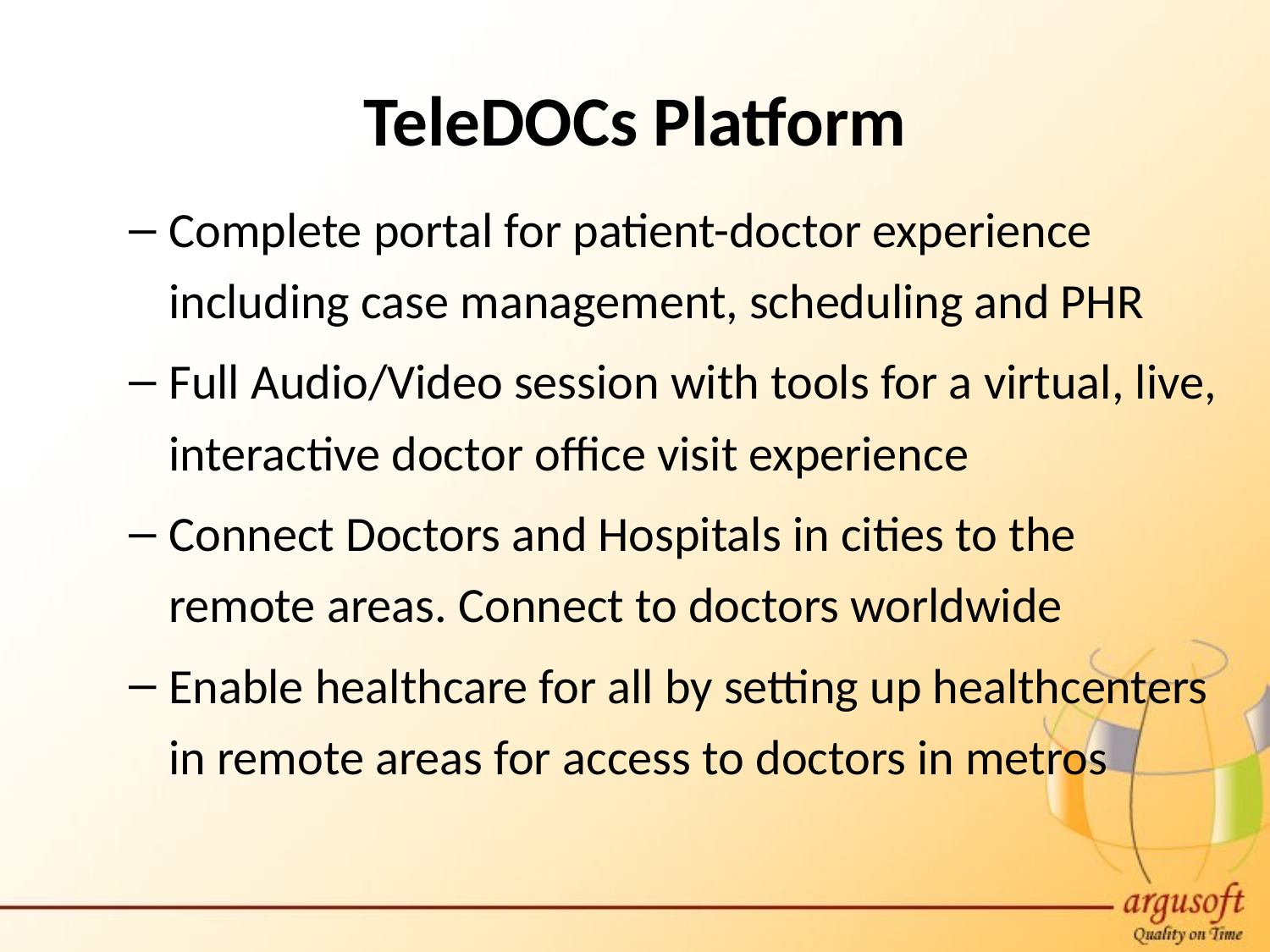

TeleDOCs Platform
Complete portal for patient-doctor experience including case management, scheduling and PHR
Full Audio/Video session with tools for a virtual, live, interactive doctor office visit experience
Connect Doctors and Hospitals in cities to the remote areas. Connect to doctors worldwide
Enable healthcare for all by setting up healthcenters in remote areas for access to doctors in metros